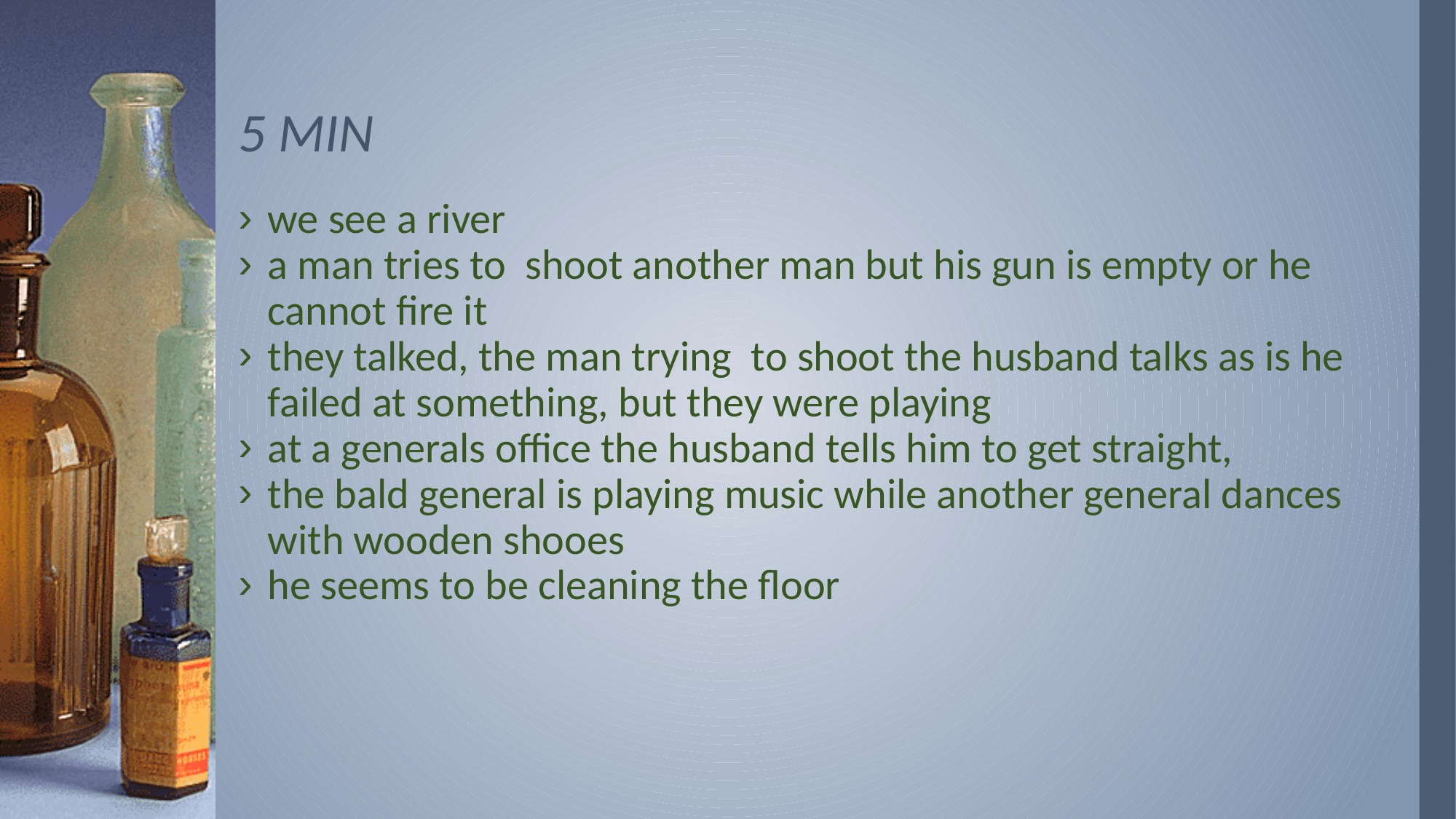

# 5 MIN
we see a river
a man tries to  shoot another man but his gun is empty or he cannot fire it
they talked, the man trying  to shoot the husband talks as is he failed at something, but they were playing
at a generals office the husband tells him to get straight,
the bald general is playing music while another general dances with wooden shooes
he seems to be cleaning the floor